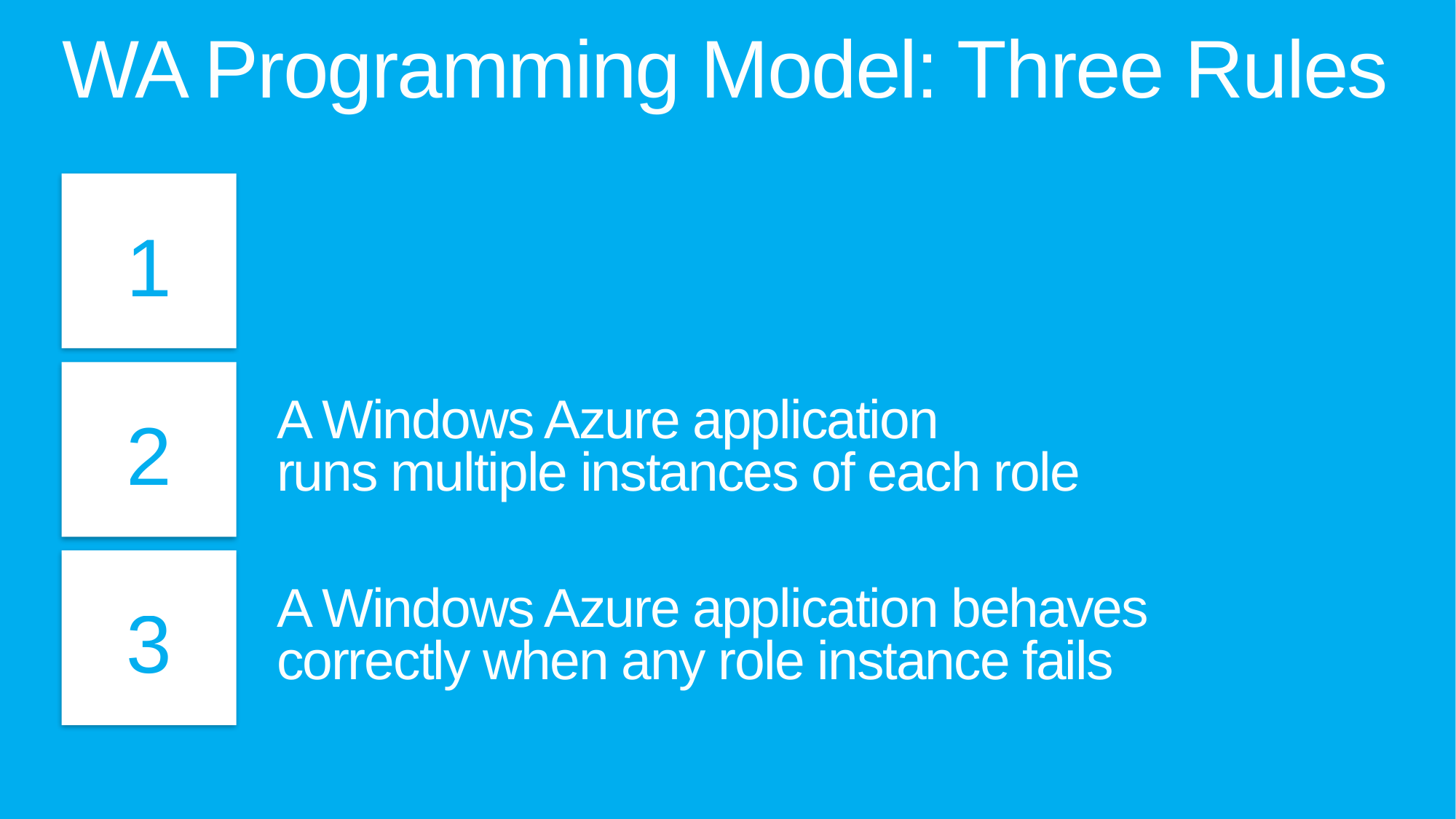

# WA Programming Model: Three Rules
1
A Windows Azure application
is built from one or more roles
2
A Windows Azure application
runs multiple instances of each role
3
A Windows Azure application behaves
correctly when any role instance fails